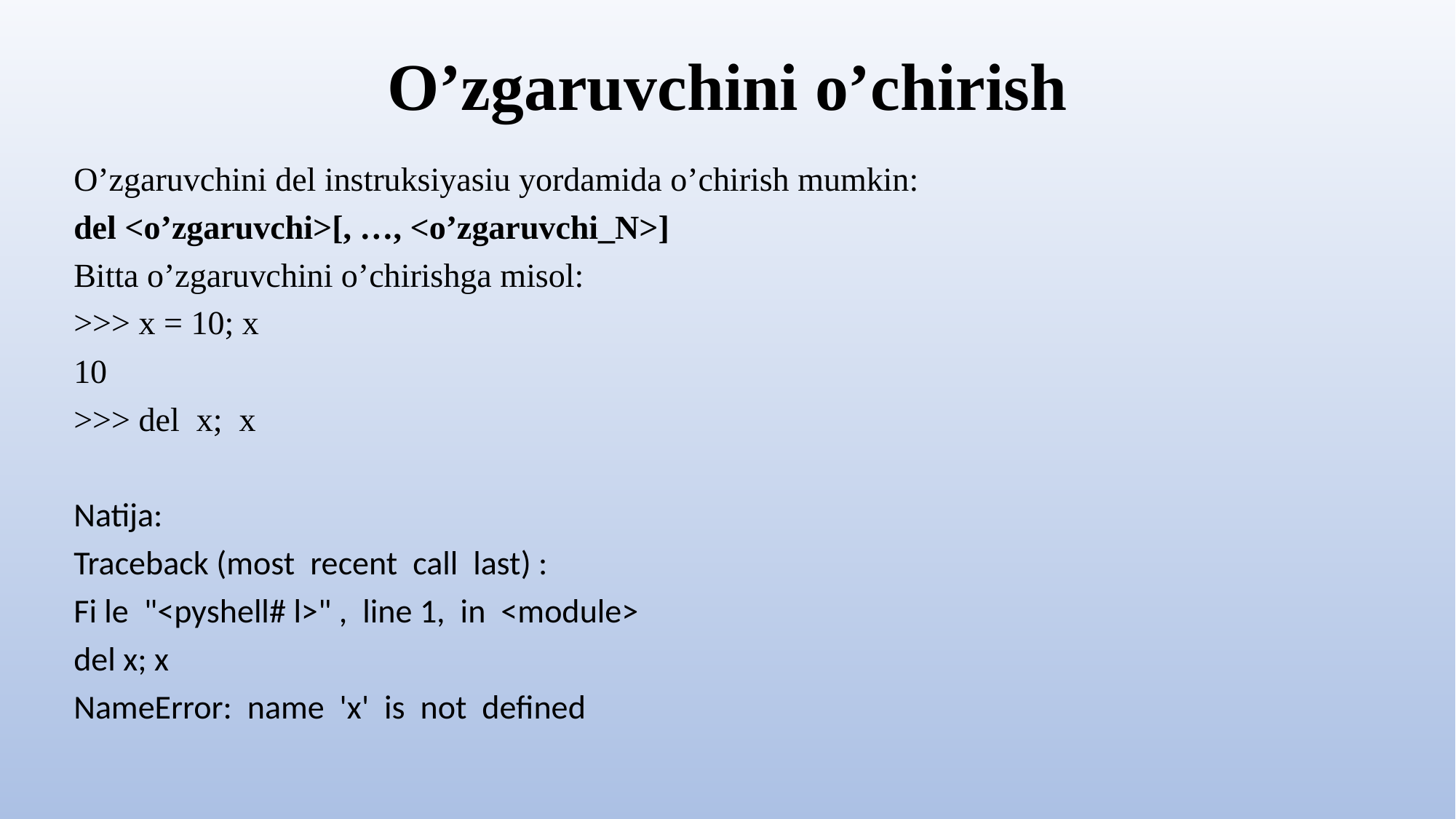

# O’zgaruvchini o’chirish
O’zgaruvchini del instruksiyasiu yordamida o’chirish mumkin:
del <o’zgaruvchi>[, …, <o’zgaruvchi_N>]
Bitta o’zgaruvchini o’chirishga misol:
>>> х = 10; х
10
>>> del  х;  х

Natija:
Traceback (most  recent  call  last) :
Fi le  "<pyshell# l>" ,  line 1,  in  <module>
del х; х
NameError:  name  'х'  is  not  defined